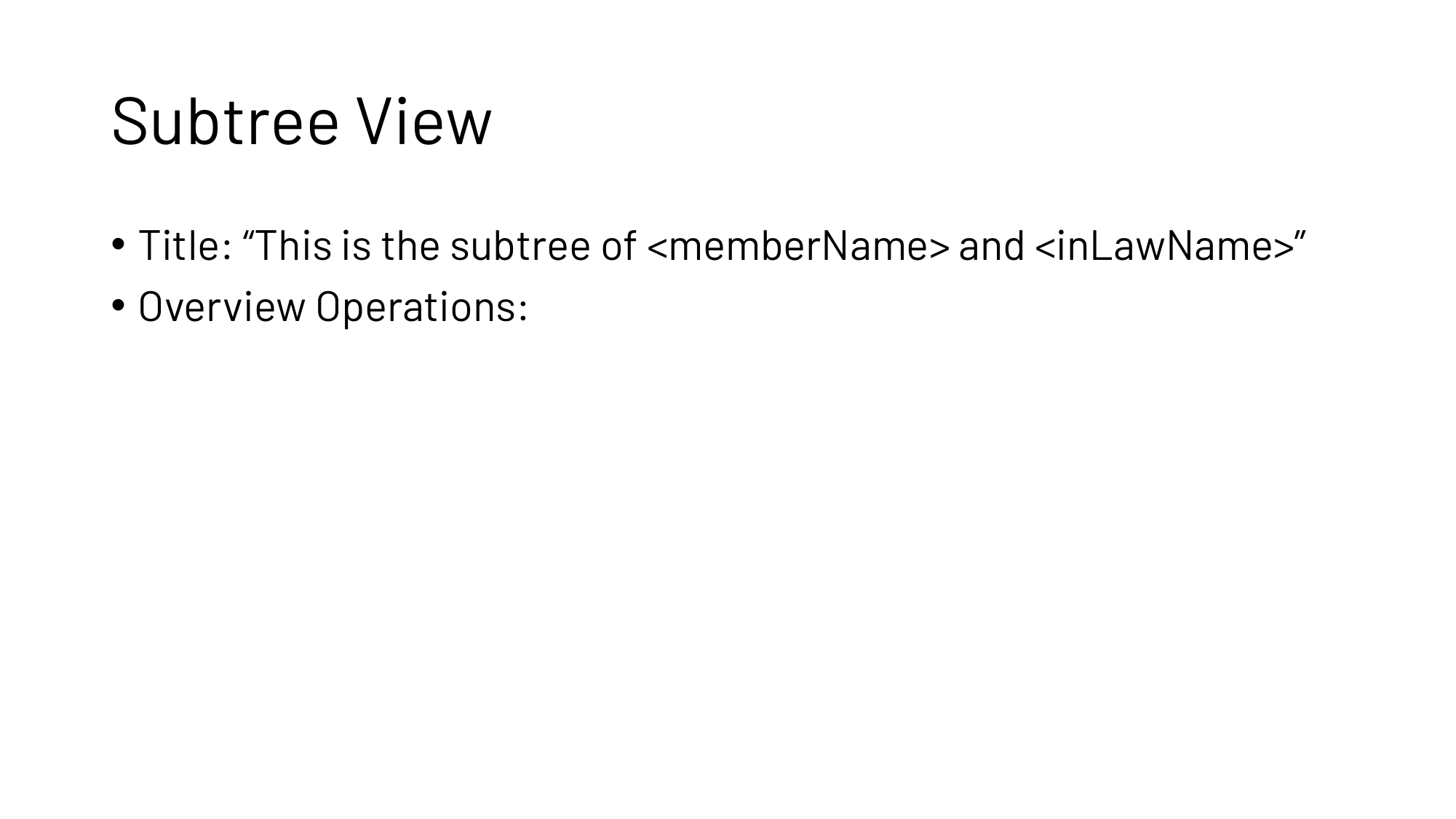

# Subtree View
Title: “This is the subtree of <memberName> and <inLawName>”
Overview Operations: